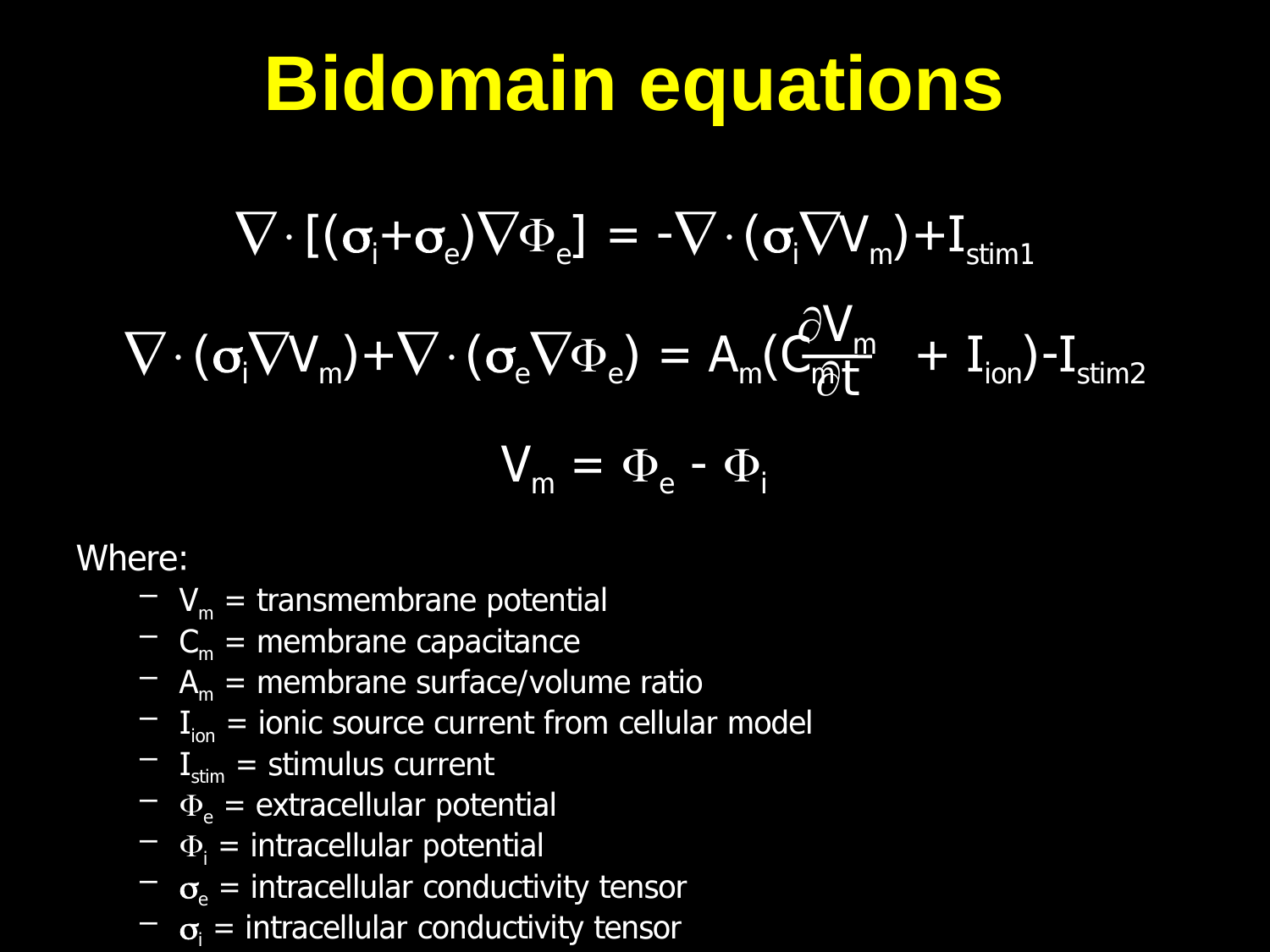

# Bidomain equations
∇⋅[(σi+σe)∇Φe] = -∇⋅(σi∇Vm)+Istim1
∂Vm
∂t

∇⋅(σi∇Vm)+∇⋅(σe∇Φe) = Am(Cm         + Iion)-Istim2
Vm = Φe - Φi
Where:
Vm = transmembrane potential
Cm = membrane capacitance
Am = membrane surface/volume ratio
Iion = ionic source current from cellular model
Istim = stimulus current
Φe = extracellular potential
Φi = intracellular potential
σe = intracellular conductivity tensor
σi = intracellular conductivity tensor